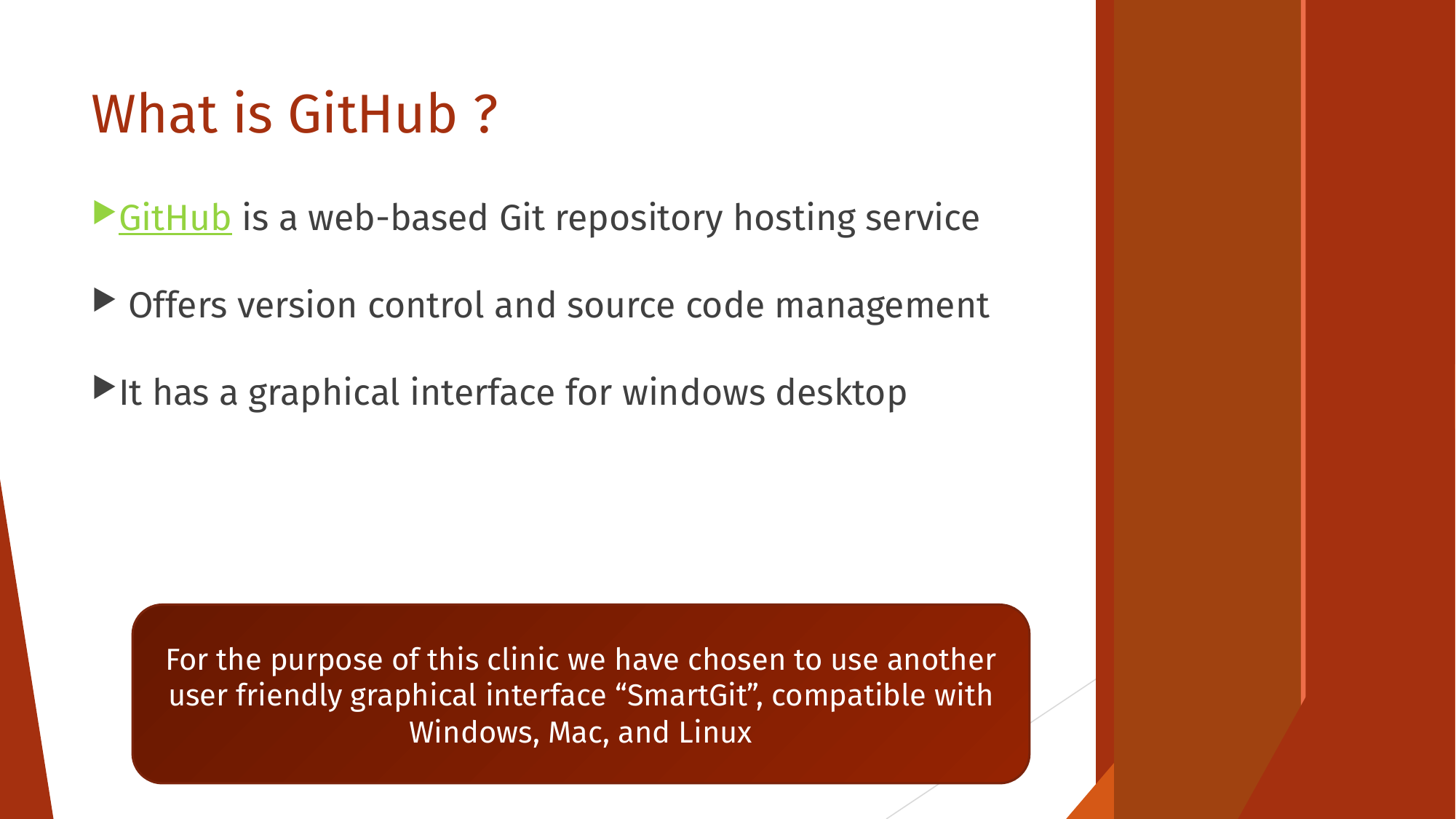

What is GitHub ?
GitHub is a web-based Git repository hosting service

 Offers version control and source code management

It has a graphical interface for windows desktop

For the purpose of this clinic we have chosen to use another user friendly graphical interface “SmartGit”, compatible with Windows, Mac, and Linux